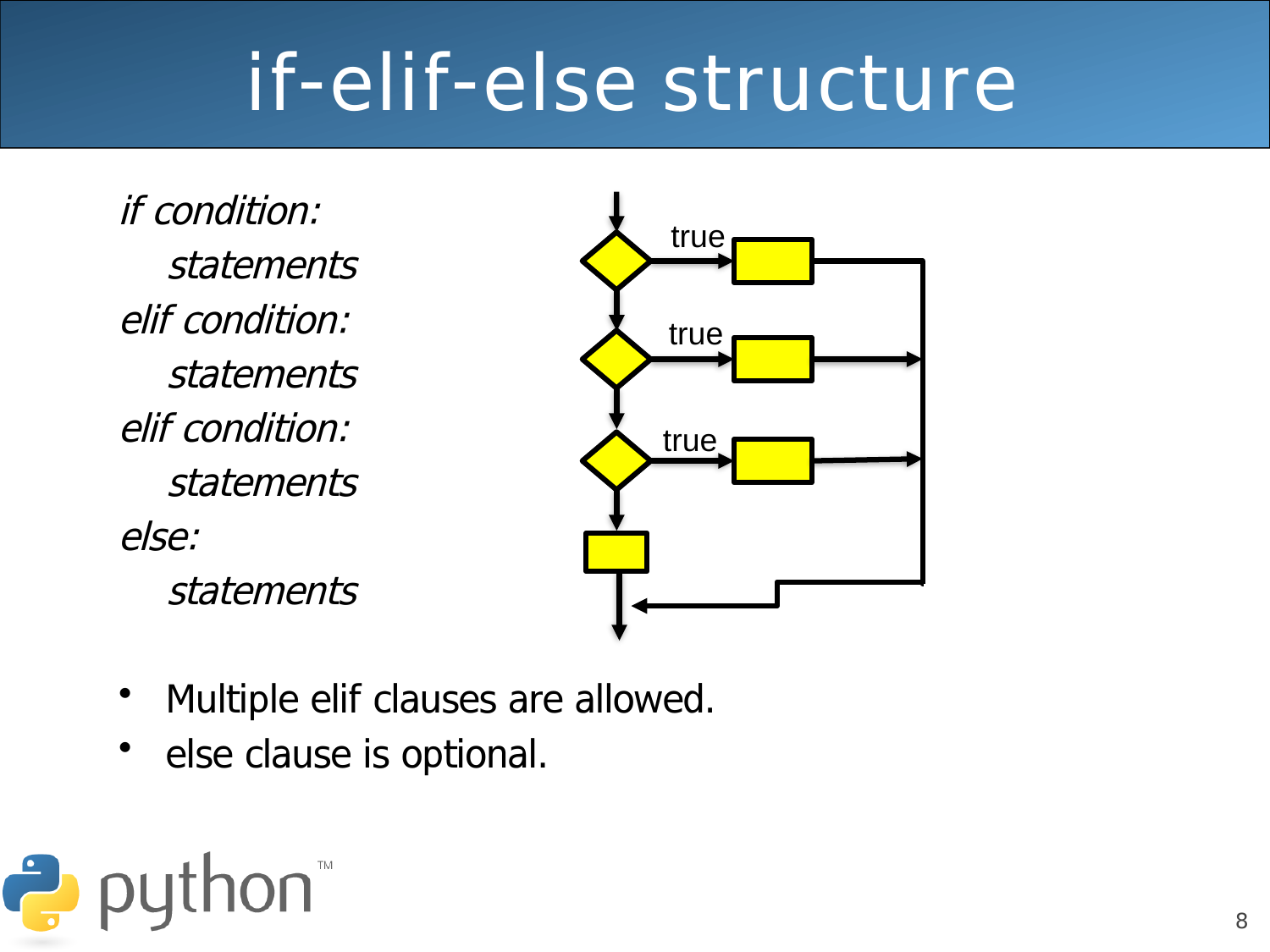

# if-elif-else structure
if condition:
    statements
elif condition:
    statements
elif condition:
    statements
else:
    statements

Multiple elif clauses are allowed.
else clause is optional.
true

true

true